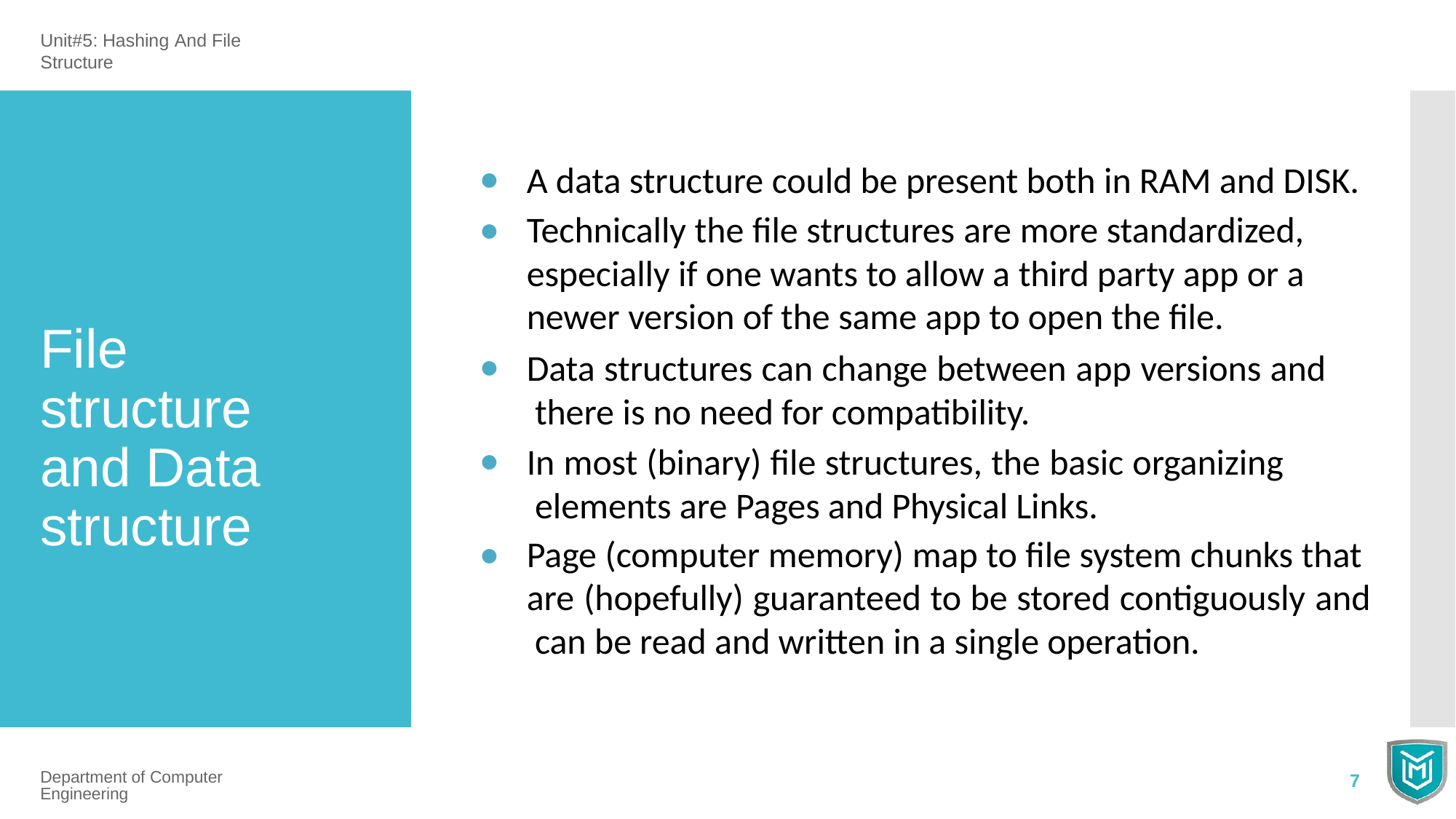

Unit#5: Hashing And File Structure
A data structure could be present both in RAM and DISK.
Technically the file structures are more standardized,  especially if one wants to allow a third party app or a  newer version of the same app to open the file.
Data structures can change between app versions and  there is no need for compatibility.
In most (binary) file structures, the basic organizing  elements are Pages and Physical Links.
Page (computer memory) map to file system chunks that  are (hopefully) guaranteed to be stored contiguously and  can be read and written in a single operation.
File structure  and Data  structure
Department of Computer Engineering
7